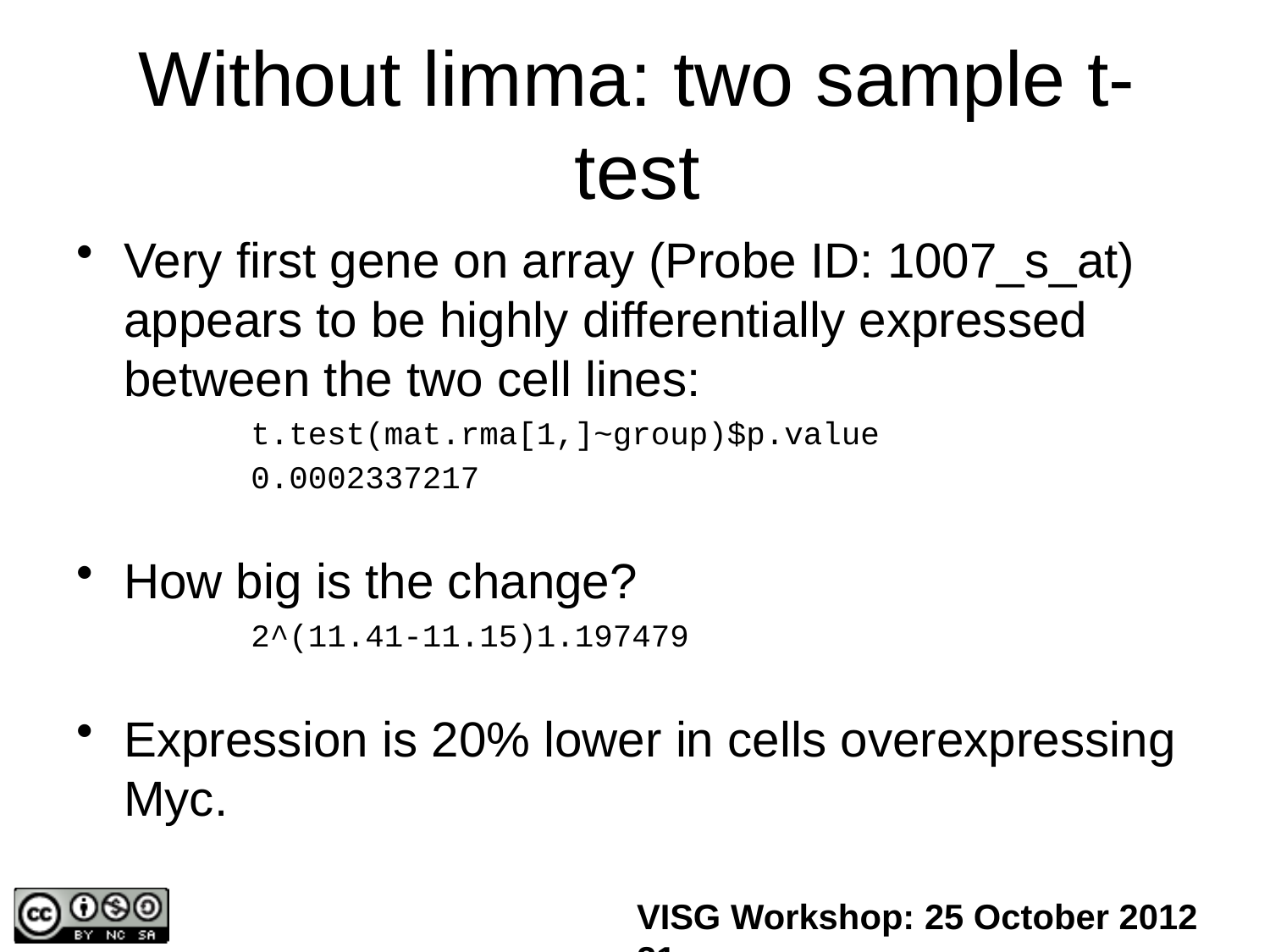

# Without limma: two sample t-test
Very first gene on array (Probe ID: 1007_s_at) appears to be highly differentially expressed between the two cell lines:
		t.test(mat.rma[1,]~group)$p.value
		0.0002337217

How big is the change?
		2^(11.41-11.15)1.197479

Expression is 20% lower in cells overexpressing Myc.